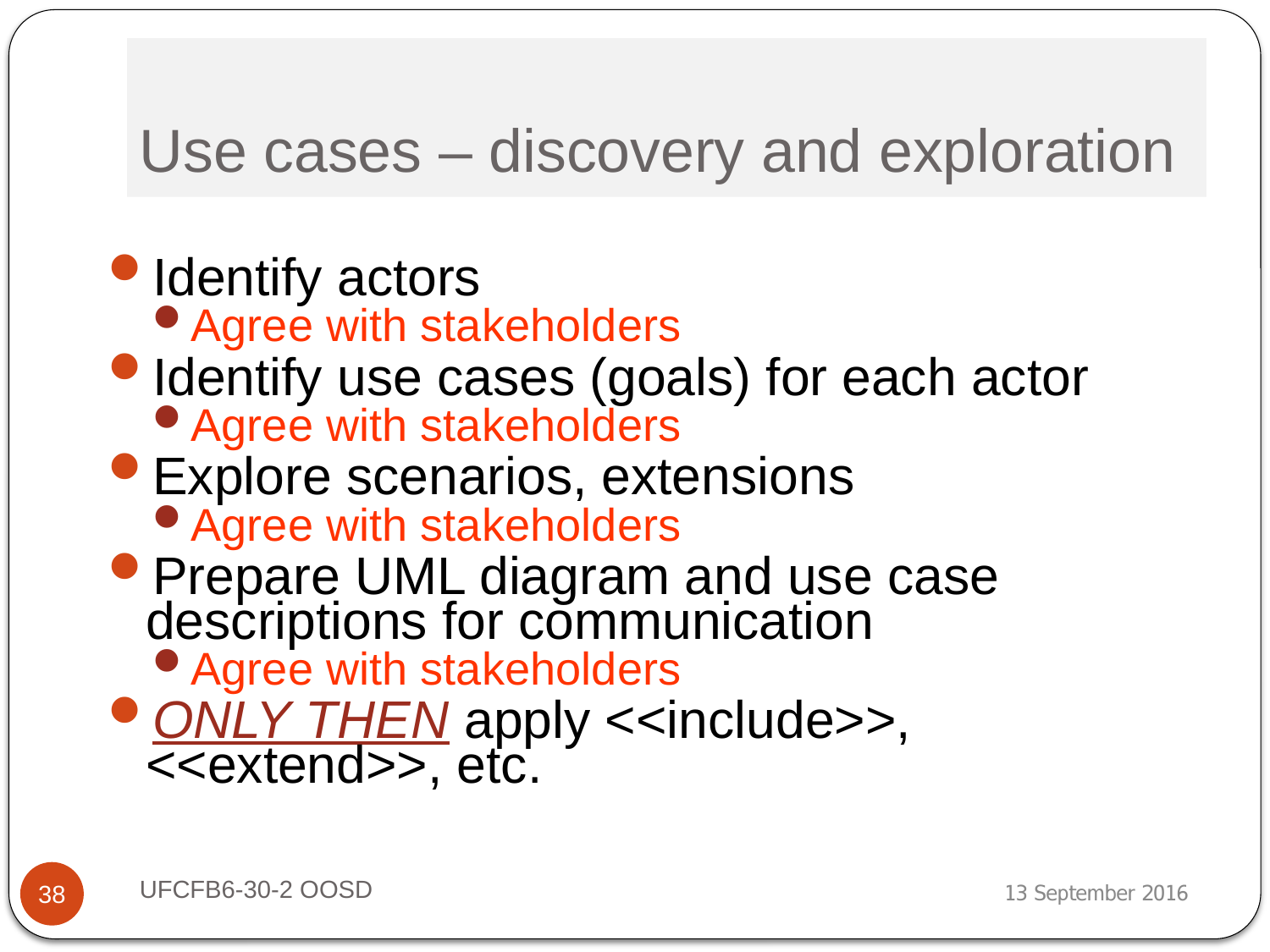

# Use cases – discovery and exploration
Identify actors
Agree with stakeholders
Identify use cases (goals) for each actor
Agree with stakeholders
Explore scenarios, extensions
Agree with stakeholders
Prepare UML diagram and use case descriptions for communication
Agree with stakeholders
ONLY THEN apply <<include>>, <<extend>>, etc.
UFCFB6-30-2 OOSD
13 September 2016
38